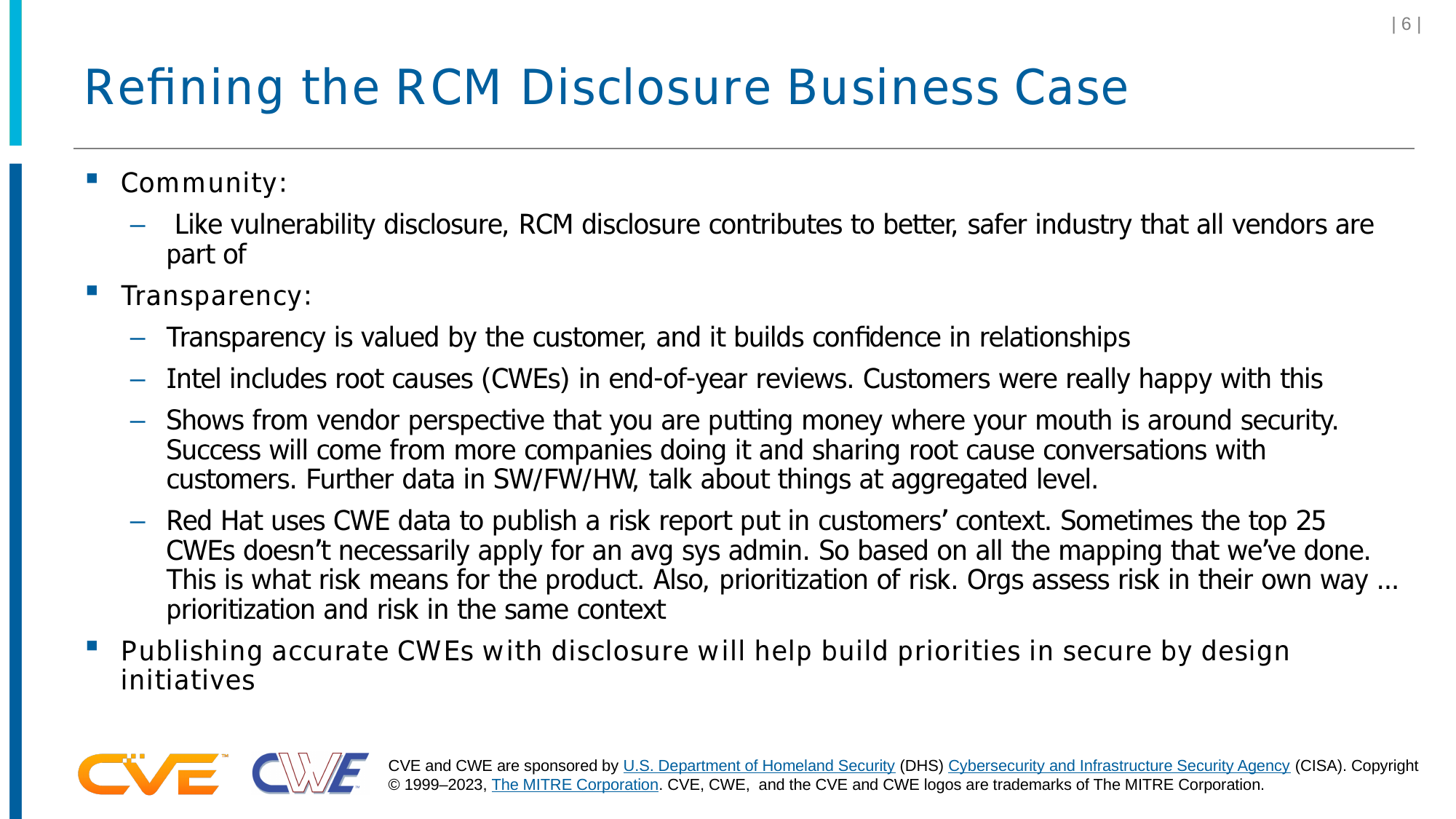

| 6 |
# Refining the RCM Disclosure Business Case
Community:
 Like vulnerability disclosure, RCM disclosure contributes to better, safer industry that all vendors are part of
Transparency:
Transparency is valued by the customer, and it builds confidence in relationships
Intel includes root causes (CWEs) in end-of-year reviews. Customers were really happy with this
Shows from vendor perspective that you are putting money where your mouth is around security. Success will come from more companies doing it and sharing root cause conversations with customers. Further data in SW/FW/HW, talk about things at aggregated level.
Red Hat uses CWE data to publish a risk report put in customers’ context. Sometimes the top 25 CWEs doesn’t necessarily apply for an avg sys admin. So based on all the mapping that we’ve done. This is what risk means for the product. Also, prioritization of risk. Orgs assess risk in their own way … prioritization and risk in the same context
Publishing accurate CWEs with disclosure will help build priorities in secure by design initiatives